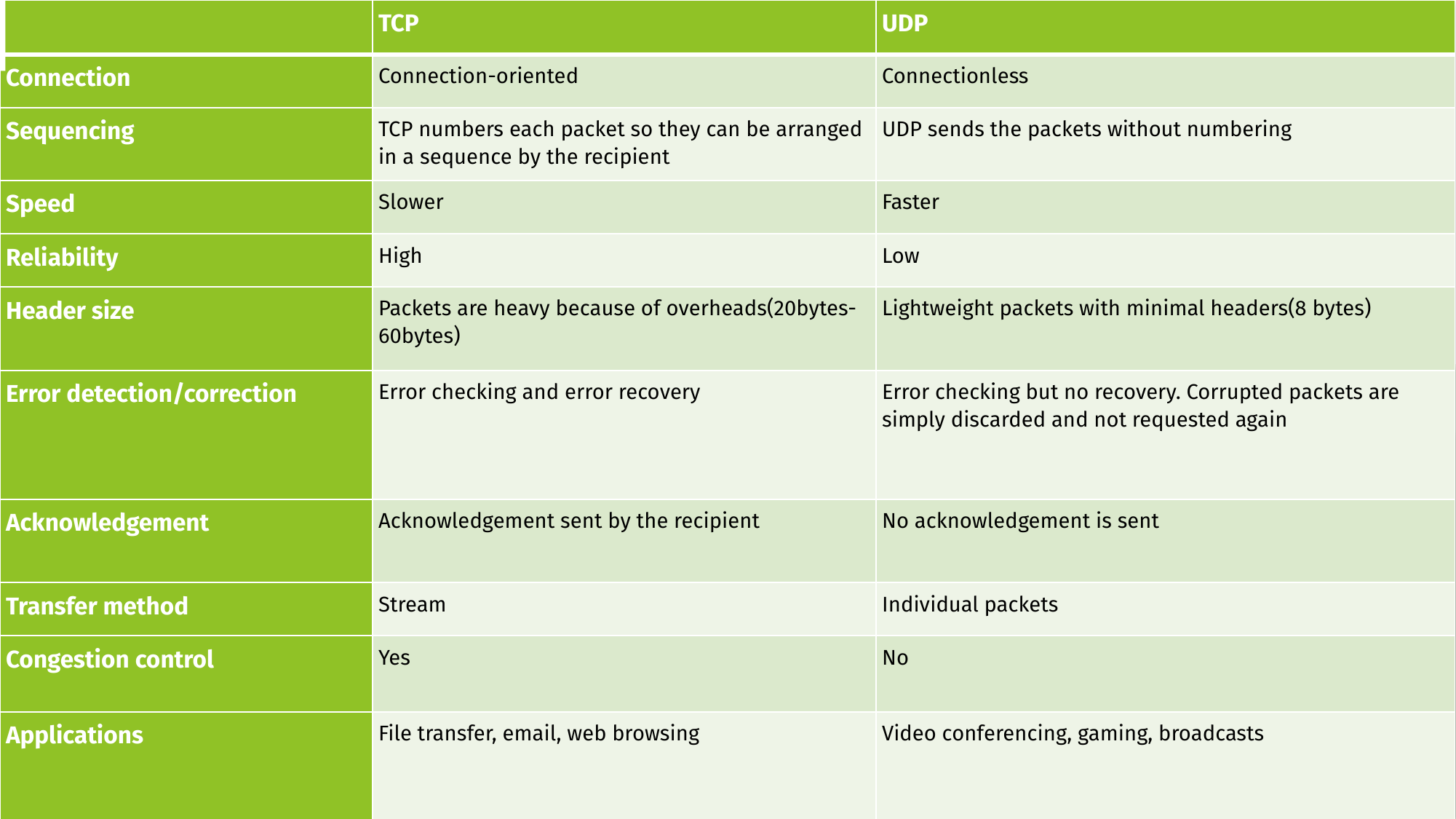

|  | TCP | UDP |
| --- | --- | --- |
| Connection | Connection-oriented | Connectionless |
| Sequencing | TCP numbers each packet so they can be arranged in a sequence by the recipient | UDP sends the packets without numbering |
| Speed | Slower | Faster |
| Reliability | High | Low |
| Header size | Packets are heavy because of overheads(20bytes-60bytes) | Lightweight packets with minimal headers(8 bytes) |
| Error detection/correction | Error checking and error recovery | Error checking but no recovery. Corrupted packets are simply discarded and not requested again |
| Acknowledgement | Acknowledgement sent by the recipient | No acknowledgement is sent |
| Transfer method | Stream | Individual packets |
| Congestion control | Yes | No |
| Applications | File transfer, email, web browsing | Video conferencing, gaming, broadcasts |